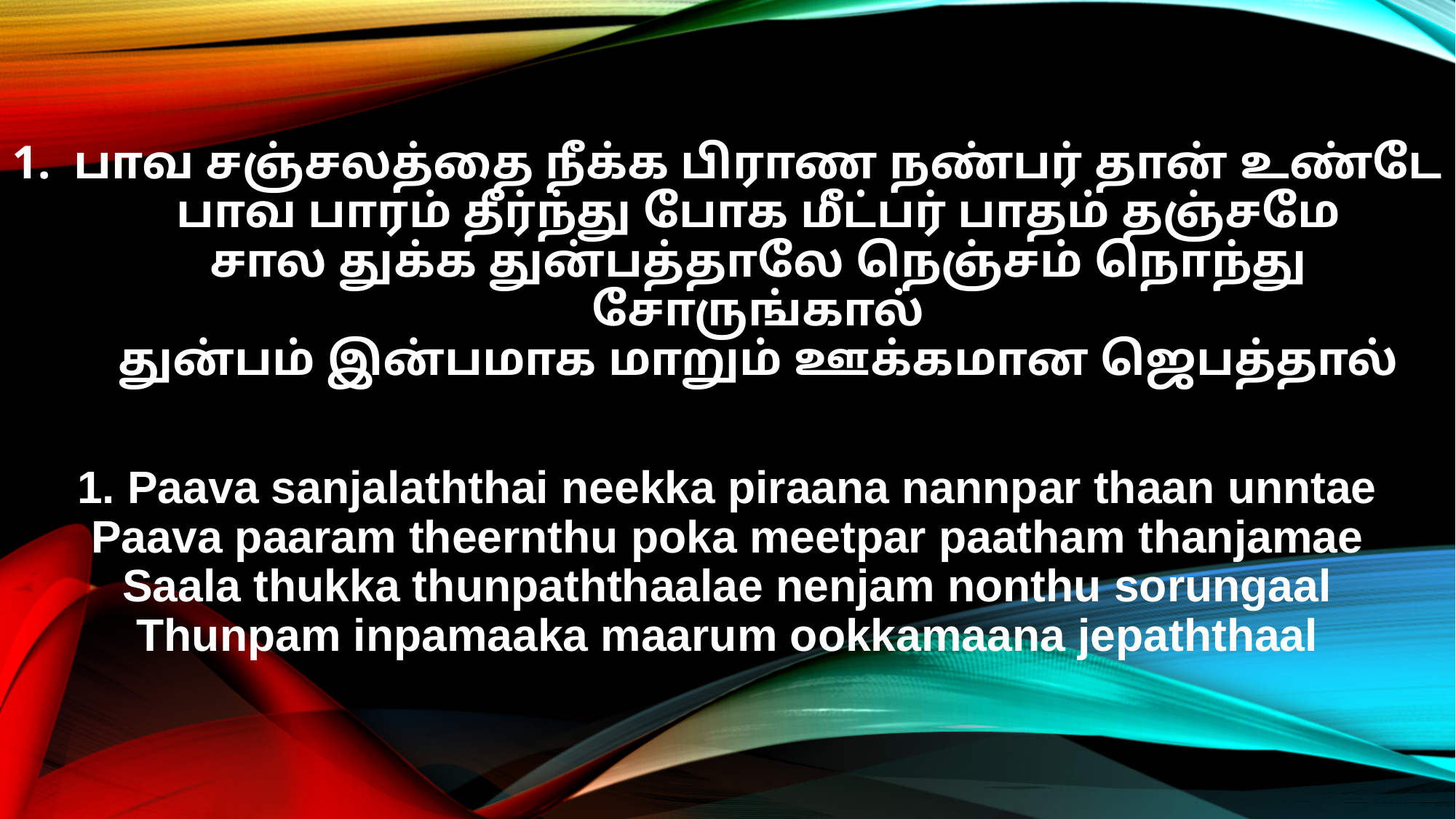

பாவ சஞ்சலத்தை நீக்க பிராண நண்பர் தான் உண்டே
பாவ பாரம் தீர்ந்து போக மீட்பர் பாதம் தஞ்சமே
சால துக்க துன்பத்தாலே நெஞ்சம் நொந்து சோருங்கால்
துன்பம் இன்பமாக மாறும் ஊக்கமான ஜெபத்தால்

1. Paava sanjalaththai neekka piraana nannpar thaan unntae
Paava paaram theernthu poka meetpar paatham thanjamae
Saala thukka thunpaththaalae nenjam nonthu sorungaal
Thunpam inpamaaka maarum ookkamaana jepaththaal